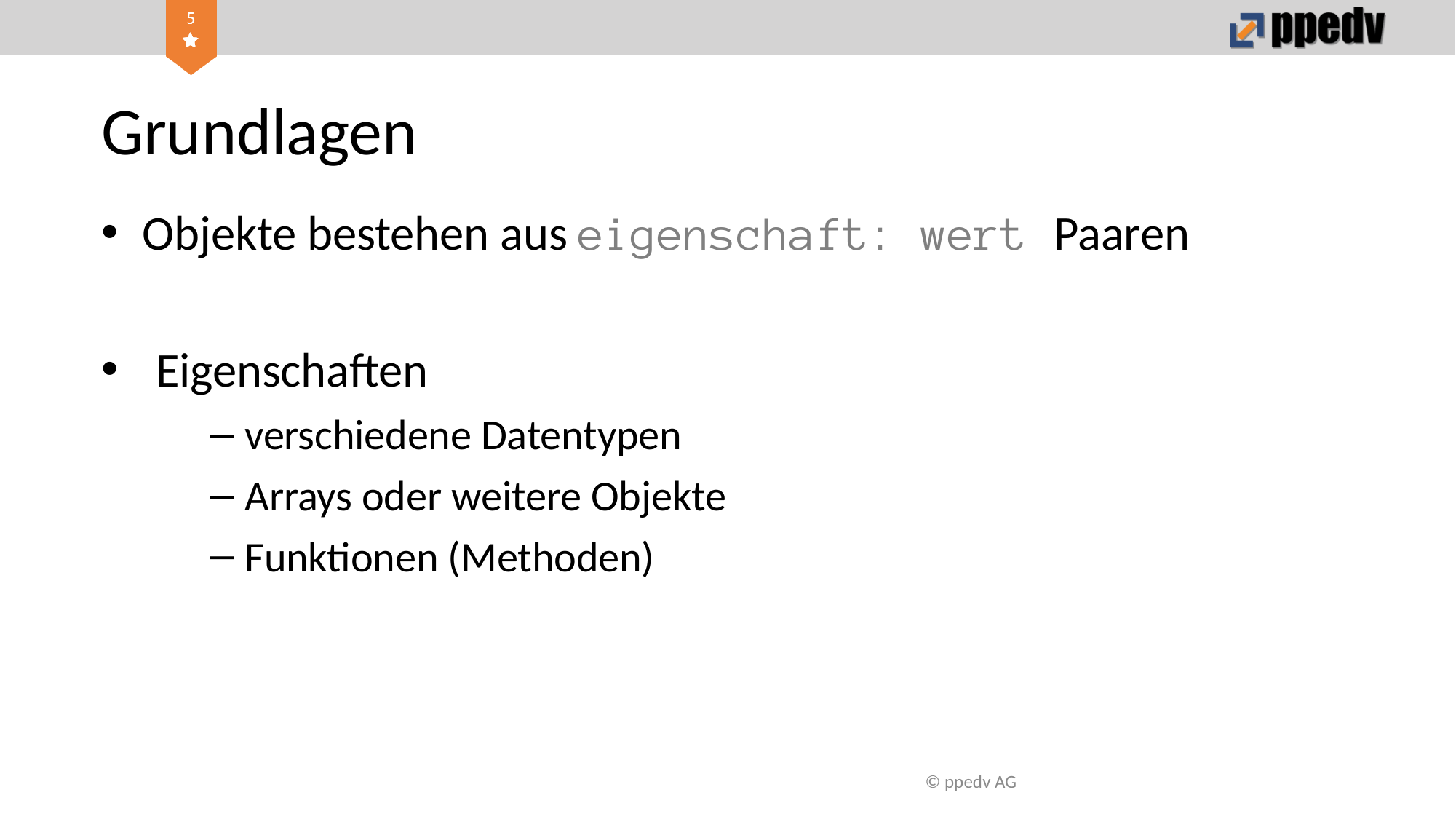

# Grundlagen
Objekte bestehen aus eigenschaft: wert Paaren

Eigenschaften
verschiedene Datentypen
Arrays oder weitere Objekte
Funktionen (Methoden)
© ppedv AG